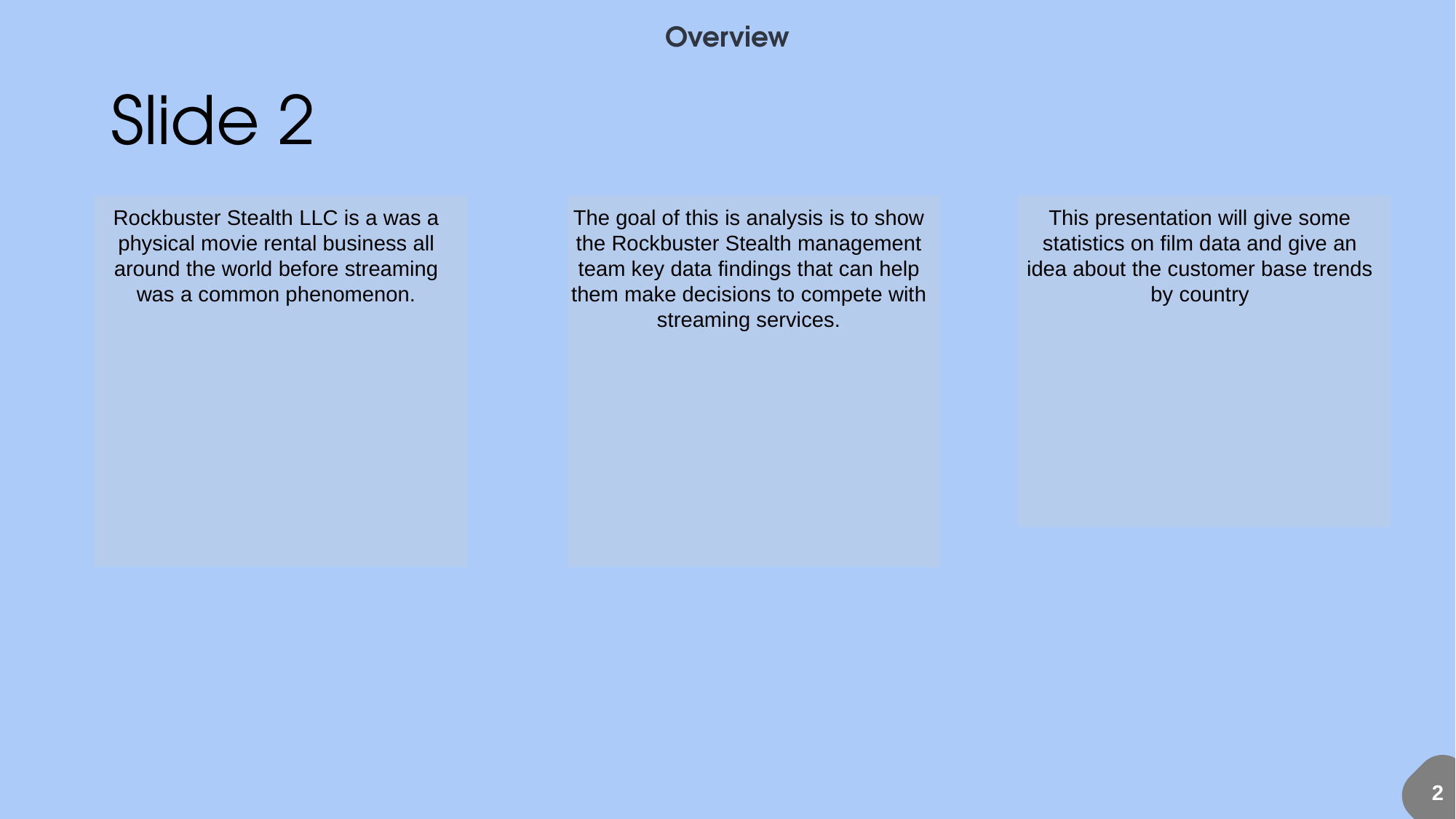

Overview
# Slide 2

Rockbuster Stealth LLC is a was a physical movie rental business all around the world before streaming was a common phenomenon.

The goal of this is analysis is to show the Rockbuster Stealth management team key data findings that can help them make decisions to compete with streaming services.

This presentation will give some statistics on film data and give an idea about the customer base trends by country

2